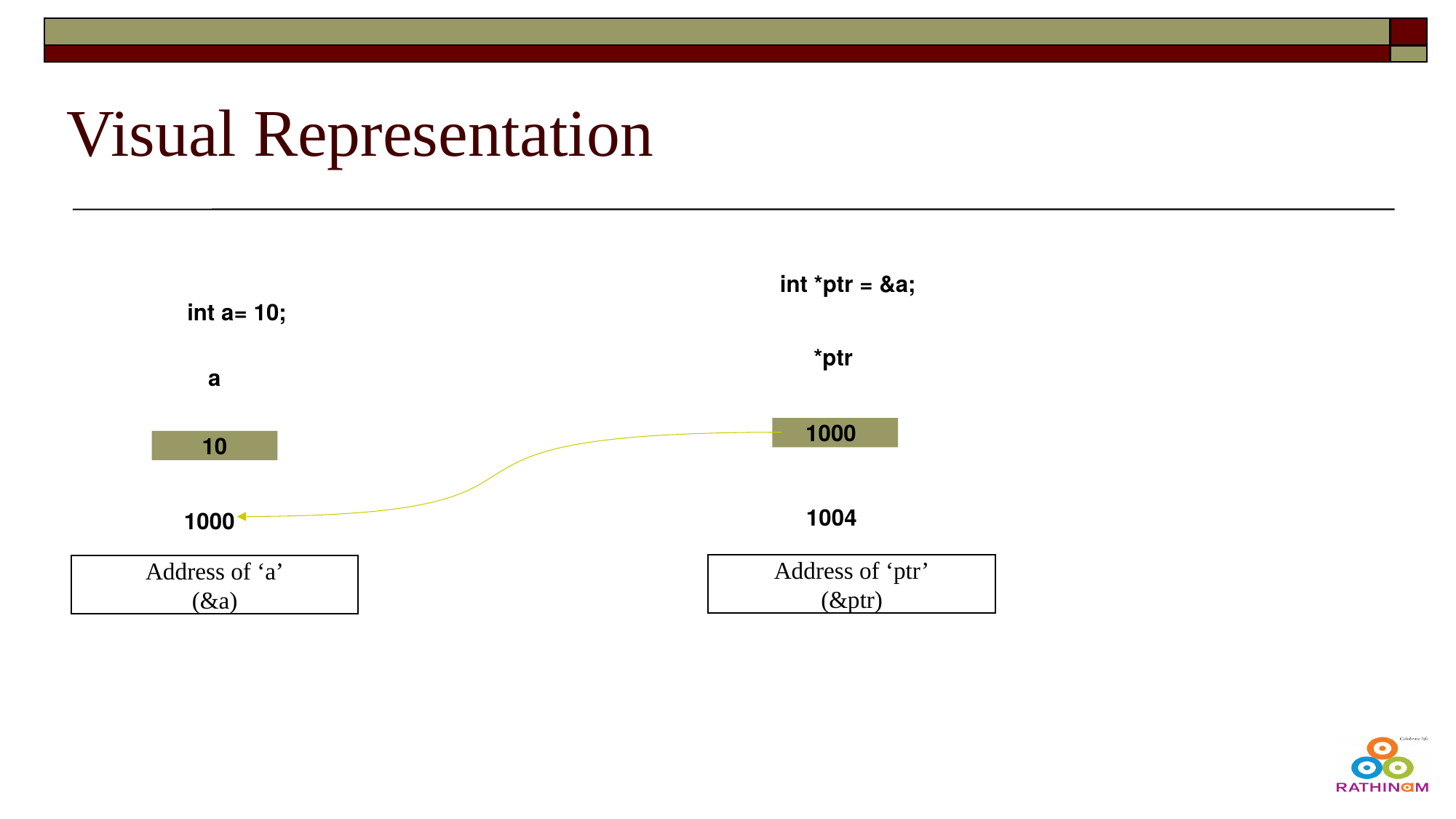

# Visual Representation

int *ptr = &a;
int a= 10;
*ptr
a
1000

10

1004
1000
Address of ‘ptr’
(&ptr)
Address of ‘a’
(&a)